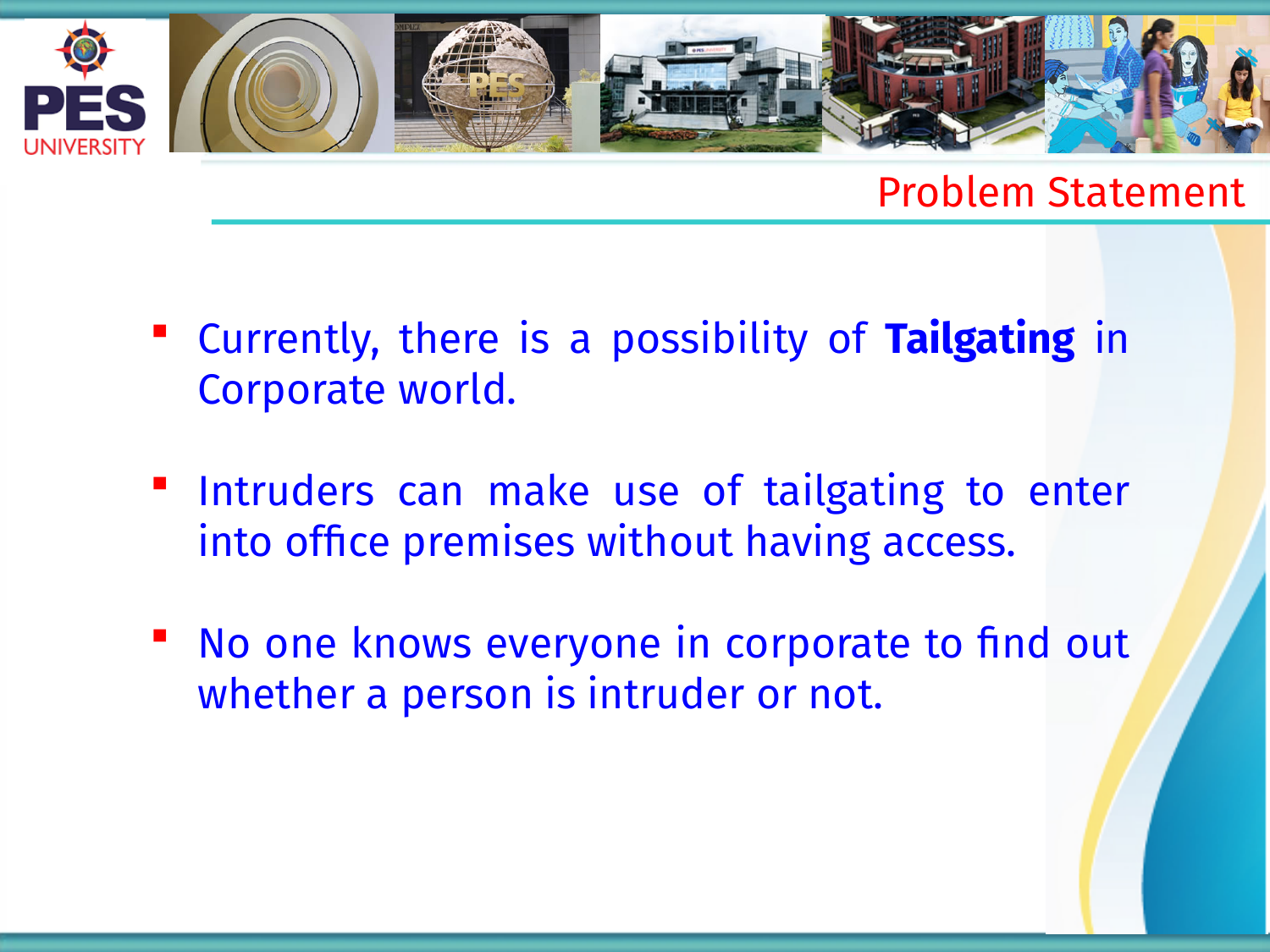

Problem Statement

Currently, there is a possibility of Tailgating in Corporate world.

Intruders can make use of tailgating to enter into office premises without having access.

No one knows everyone in corporate to find out whether a person is intruder or not.